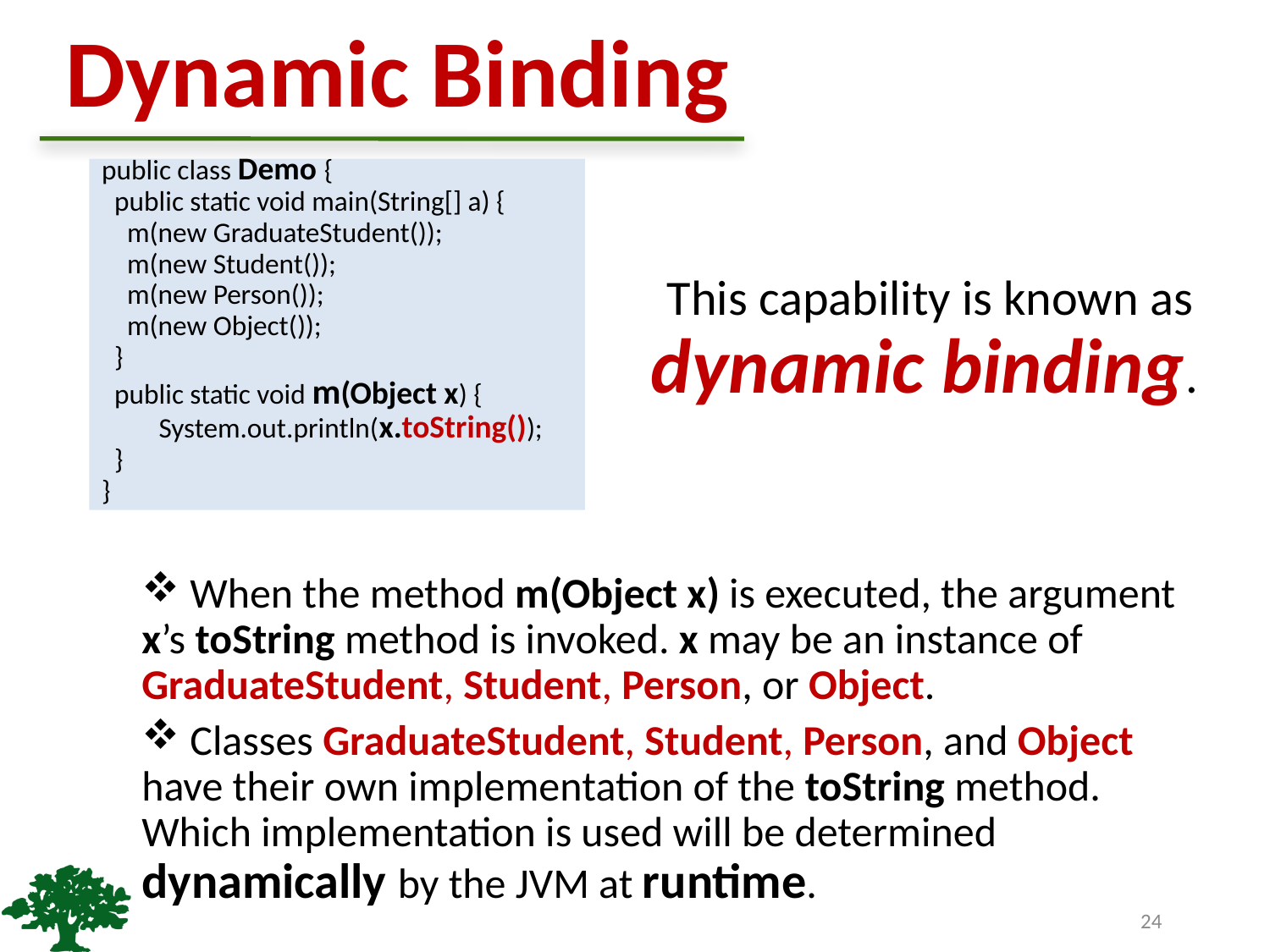

# Dynamic Binding
public class Demo {
  public static void main(String[] a) {
    m(new GraduateStudent());
    m(new Student());
    m(new Person());
    m(new Object());
  }
  public static void m(Object x) {
         System.out.println(x.toString());
  }
}
This capability is known as dynamic binding.
 When the method m(Object x) is executed, the argument x’s toString method is invoked. x may be an instance of GraduateStudent, Student, Person, or Object.
 Classes GraduateStudent, Student, Person, and Object have their own implementation of the toString method. Which implementation is used will be determined dynamically by the JVM at runtime.
24